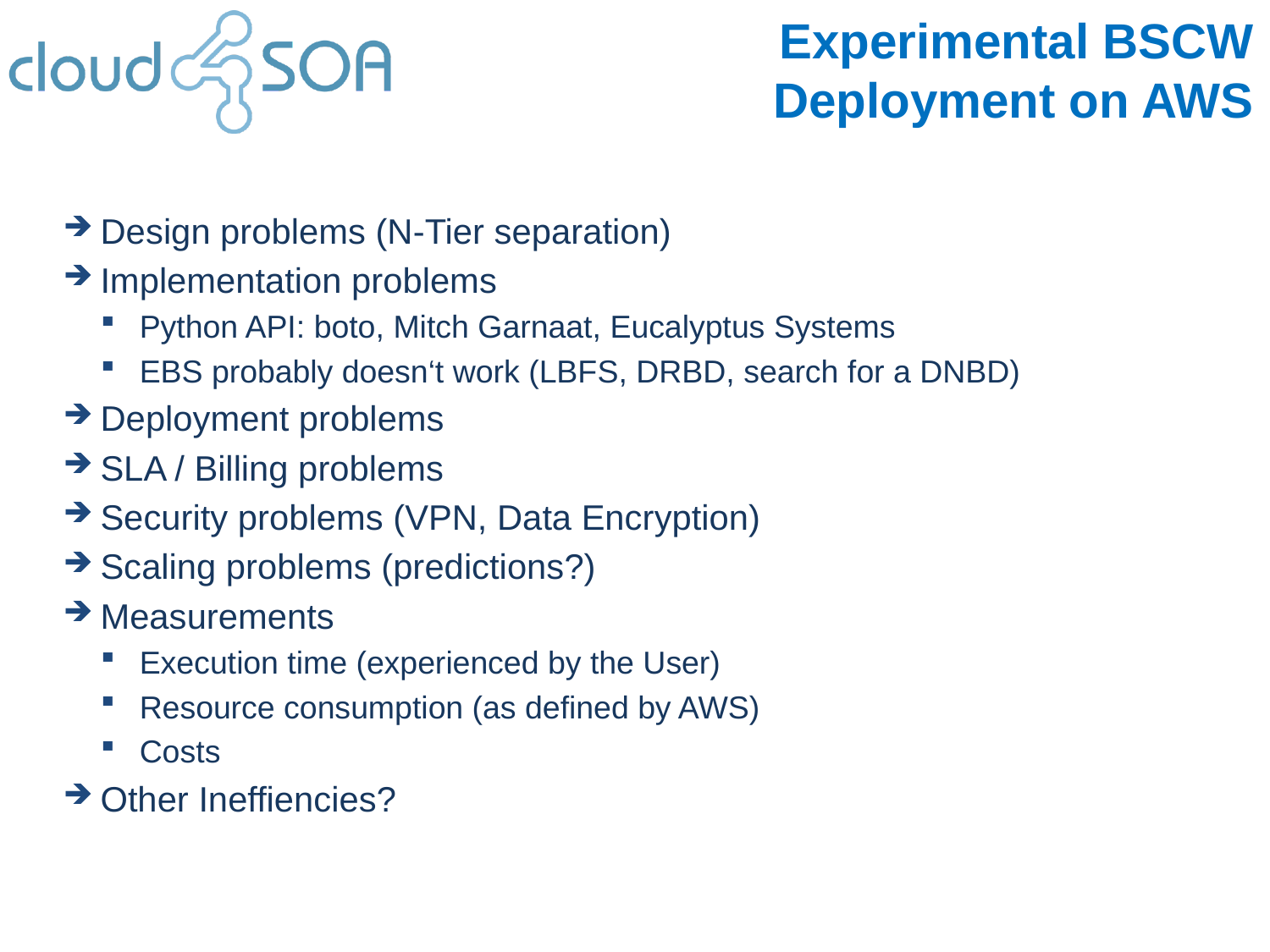

# Experimental BSCW Deployment on AWS
Design problems (N-Tier separation)
Implementation problems
Python API: boto, Mitch Garnaat, Eucalyptus Systems
EBS probably doesn‘t work (LBFS, DRBD, search for a DNBD)
Deployment problems
SLA / Billing problems
Security problems (VPN, Data Encryption)
Scaling problems (predictions?)
Measurements
Execution time (experienced by the User)
Resource consumption (as defined by AWS)
Costs
Other Ineffiencies?
15